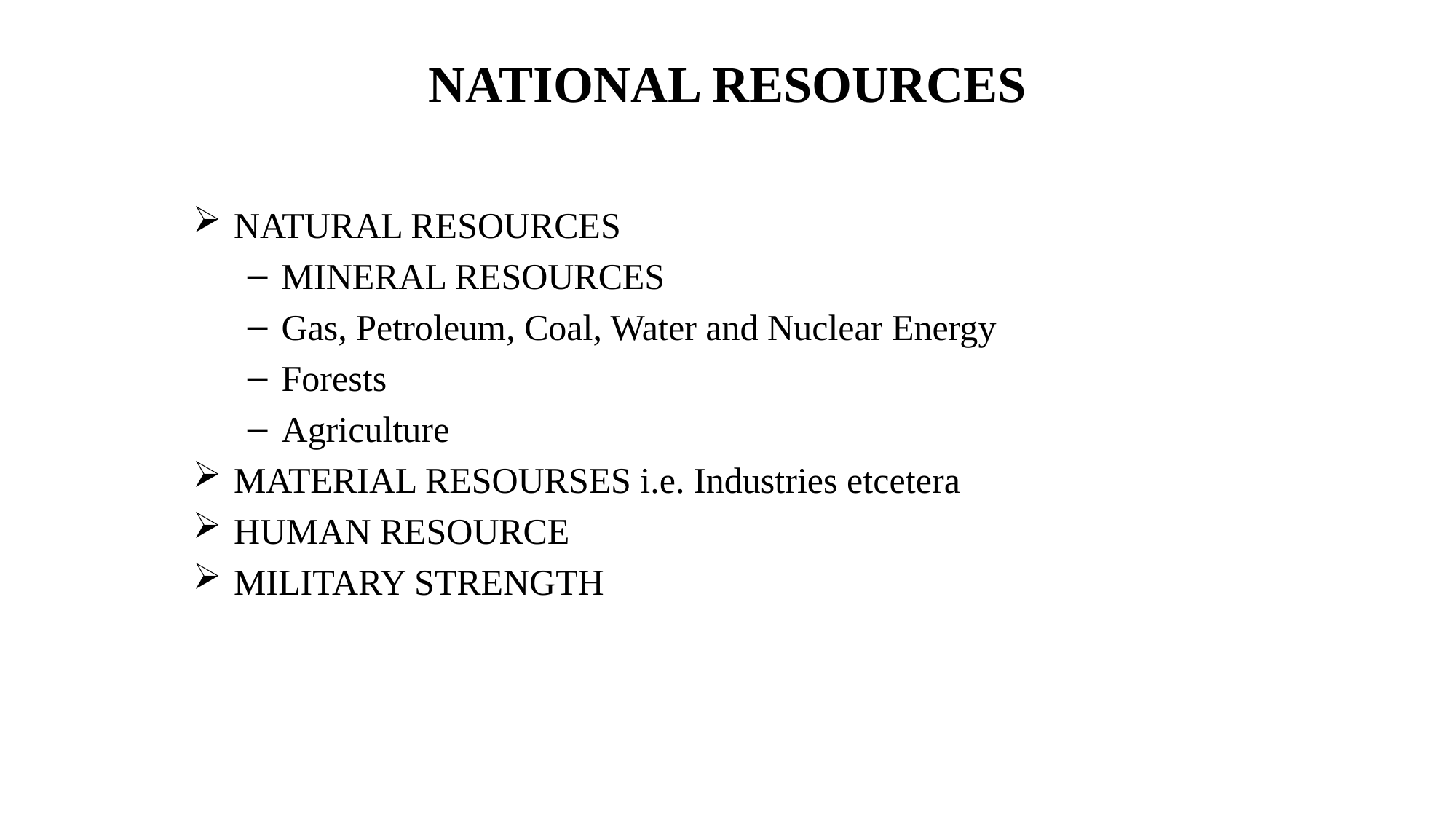

# NATIONAL RESOURCES

NATURAL RESOURCES
MINERAL RESOURCES
Gas, Petroleum, Coal, Water and Nuclear Energy
Forests
Agriculture
MATERIAL RESOURSES i.e. Industries etcetera
HUMAN RESOURCE
MILITARY STRENGTH